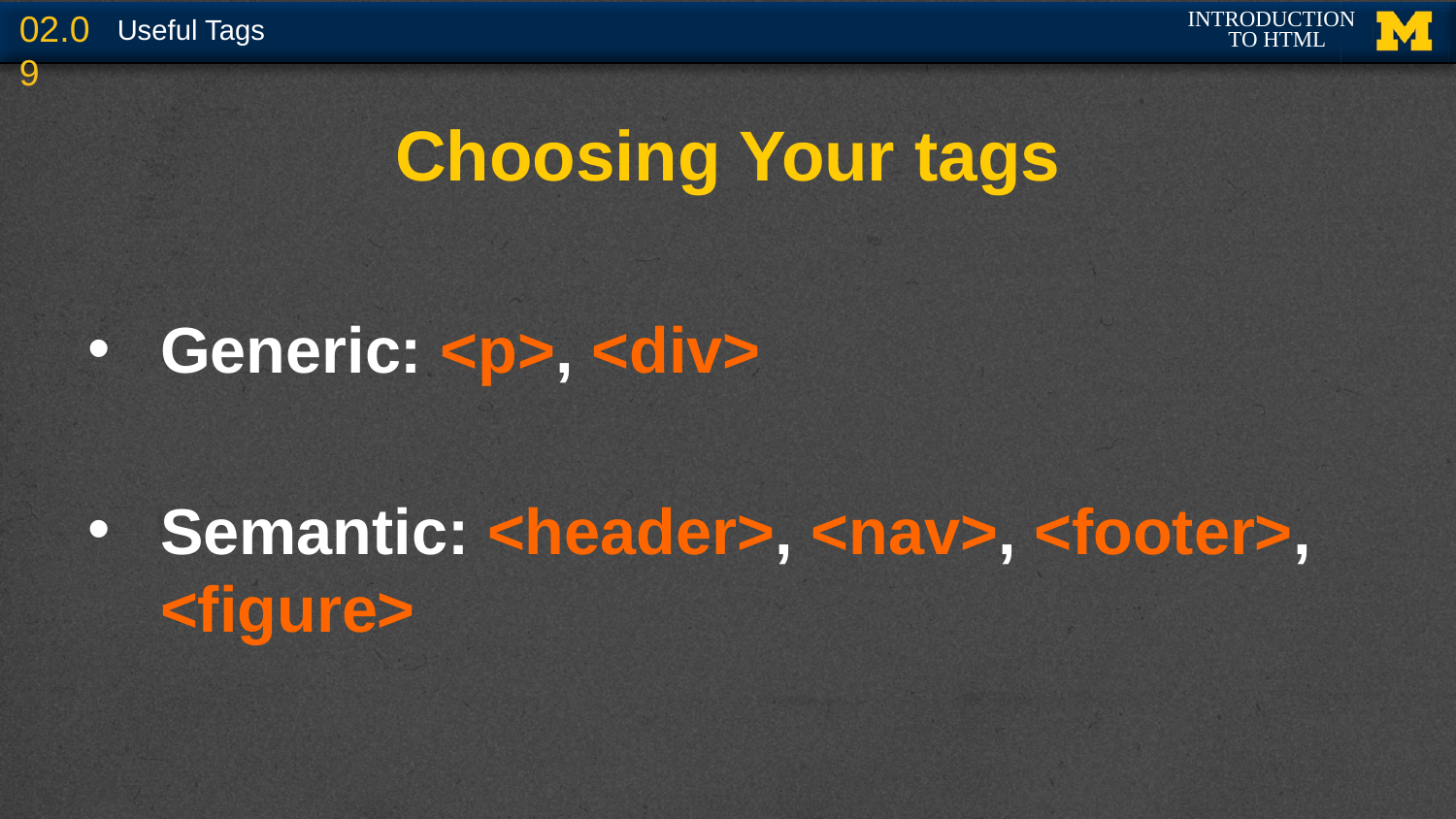

# Choosing Your tags
Generic: <p>, <div>

Semantic: <header>, <nav>, <footer>, <figure>